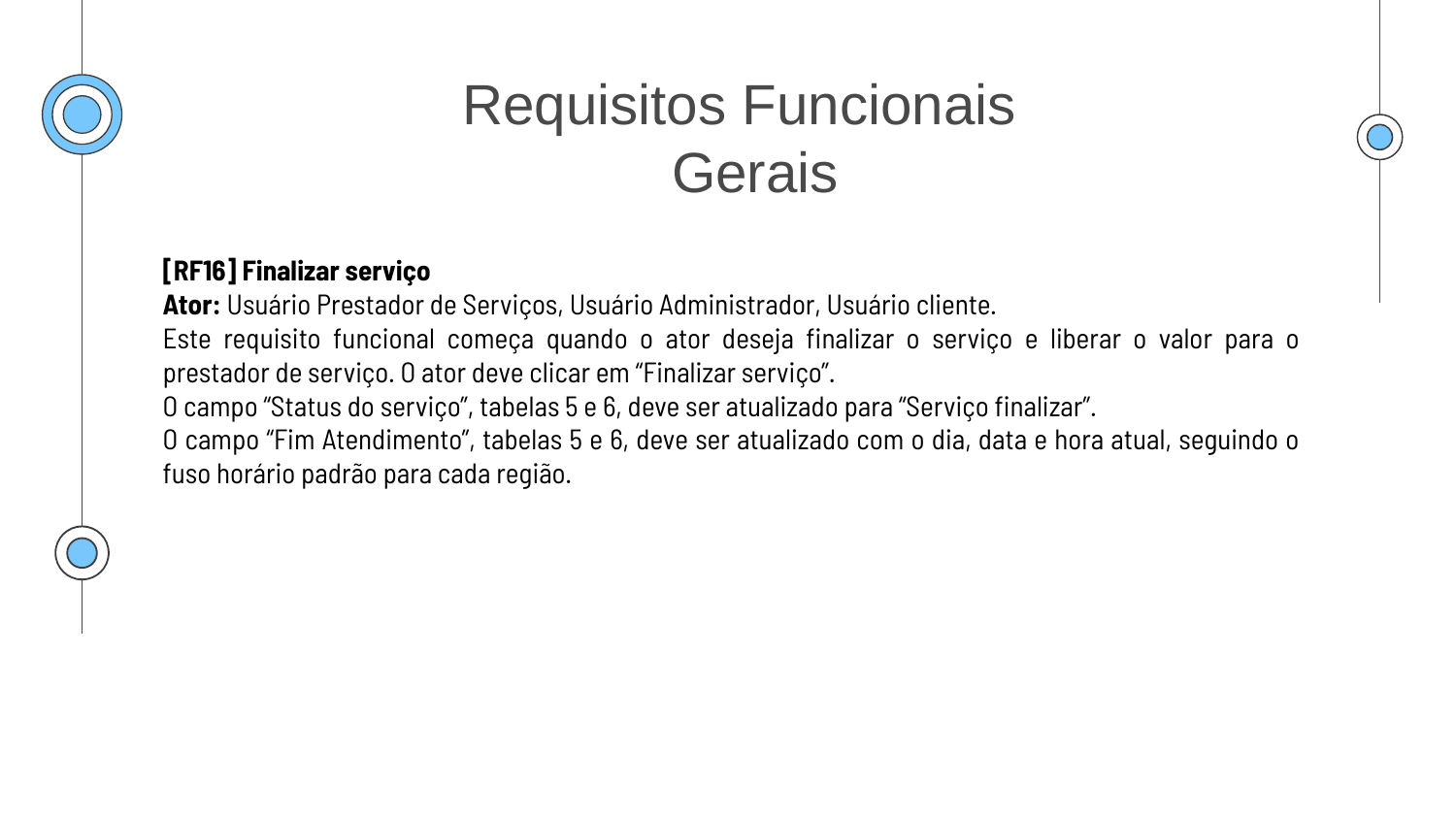

# Requisitos Funcionais  Gerais
[RF16] Finalizar serviço
Ator: Usuário Prestador de Serviços, Usuário Administrador, Usuário cliente.
Este requisito funcional começa quando o ator deseja finalizar o serviço e liberar o valor para o prestador de serviço. O ator deve clicar em “Finalizar serviço”.
O campo “Status do serviço”, tabelas 5 e 6, deve ser atualizado para “Serviço finalizar”.
O campo “Fim Atendimento”, tabelas 5 e 6, deve ser atualizado com o dia, data e hora atual, seguindo o fuso horário padrão para cada região.